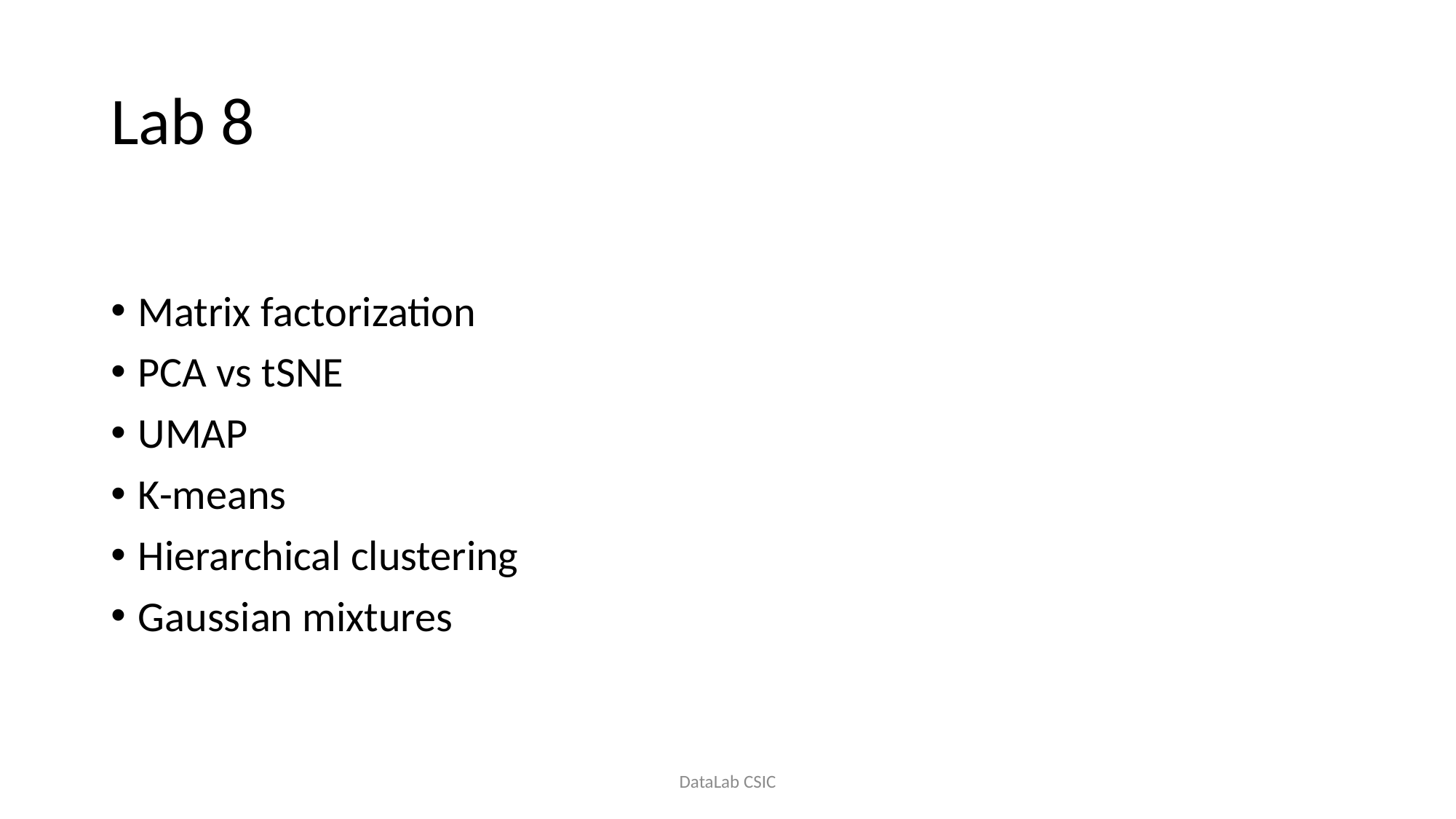

# Lab 8

Matrix factorization
PCA vs tSNE
UMAP
K-means
Hierarchical clustering
Gaussian mixtures
DataLab CSIC